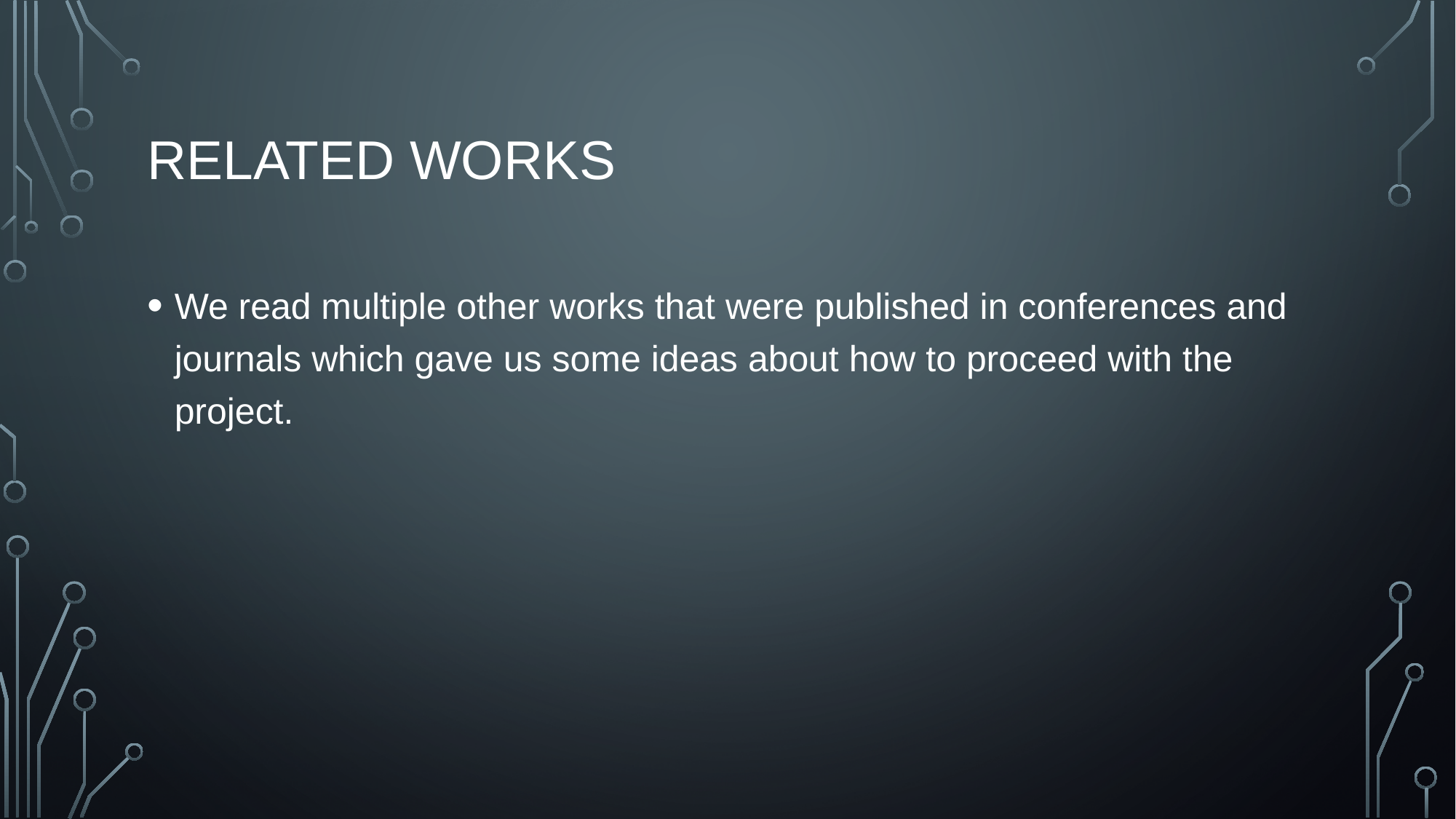

# Related Works
We read multiple other works that were published in conferences and journals which gave us some ideas about how to proceed with the project.